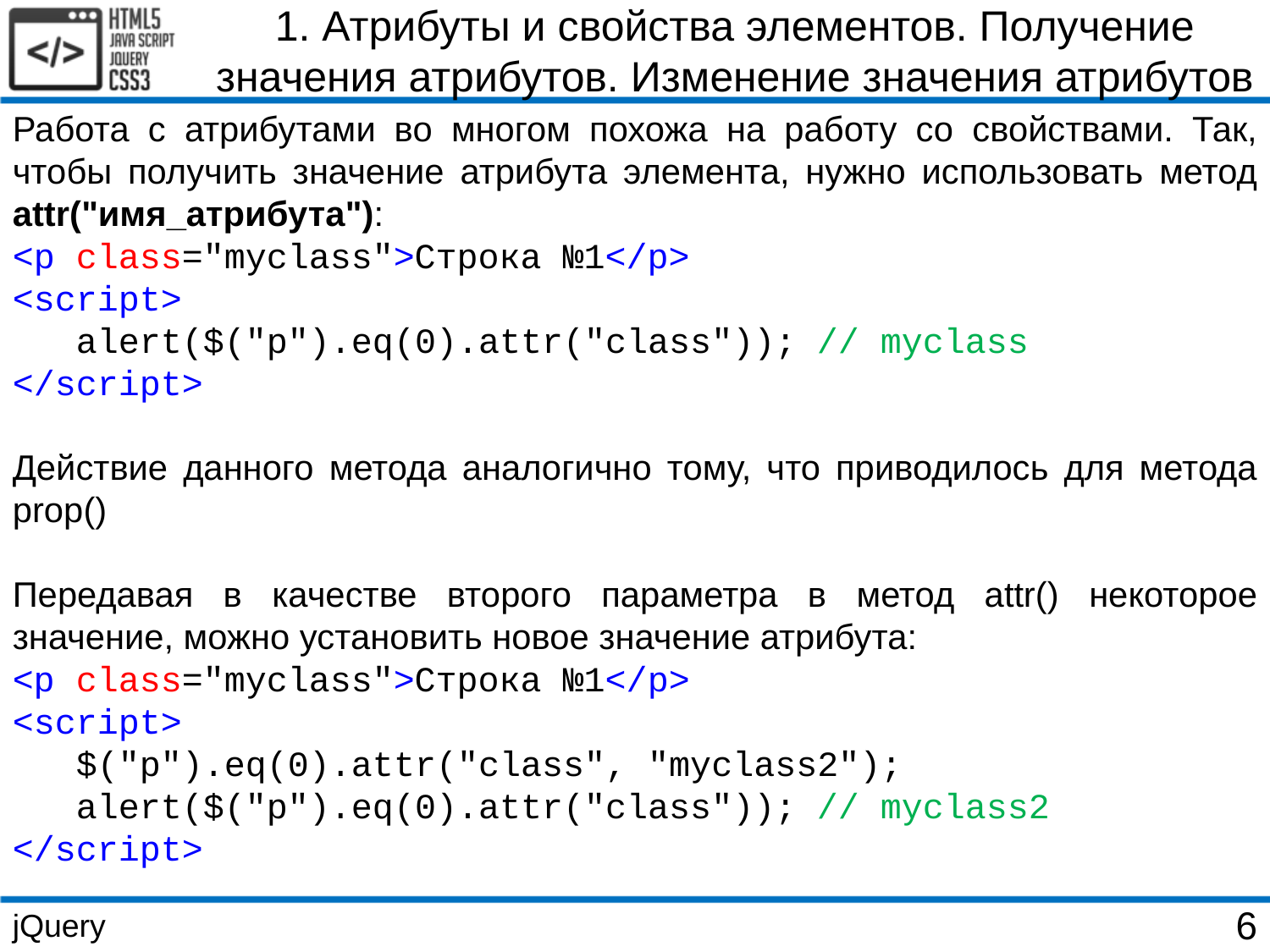

1. Атрибуты и свойства элементов. Получение значения атрибутов. Изменение значения атрибутов
Работа с атрибутами во многом похожа на работу со свойствами. Так, чтобы получить значение атрибута элемента, нужно использовать метод attr("имя_атрибута"):
<p class="myclass">Строка №1</p>
<script>
   alert($("p").eq(0).attr("class")); // myclass
</script>

Действие данного метода аналогично тому, что приводилось для метода prop()

Передавая в качестве второго параметра в метод attr() некоторое значение, можно установить новое значение атрибута:
<p class="myclass">Строка №1</p>
<script>
   $("p").eq(0).attr("class", "myclass2");
   alert($("p").eq(0).attr("class")); // myclass2
</script>
jQuery
6